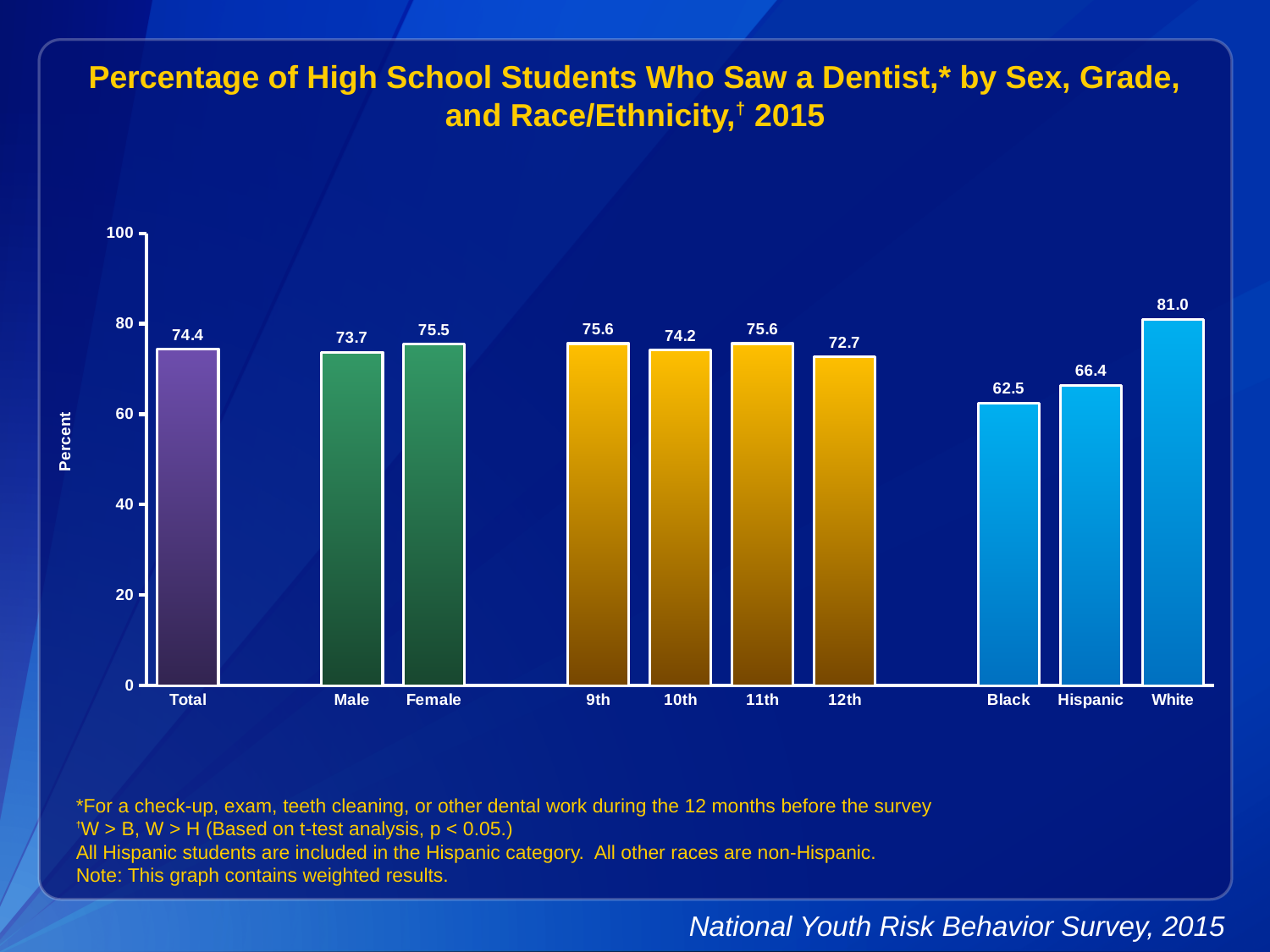

Percentage of High School Students Who Saw a Dentist,* by Sex, Grade, and Race/Ethnicity,† 2015

### Chart

| Category | Series 1 |
|---|---|
| Total | 74.4 |
|  | None |
| Male | 73.7 |
| Female | 75.5 |
|  | None |
| 9th | 75.6 |
| 10th | 74.2 |
| 11th | 75.6 |
| 12th | 72.7 |
|  | None |
| Black | 62.5 |
| Hispanic | 66.4 |
| White | 81.0 |
*For a check-up, exam, teeth cleaning, or other dental work during the 12 months before the survey
†W > B, W > H (Based on t-test analysis, p < 0.05.)
All Hispanic students are included in the Hispanic category.  All other races are non-Hispanic.
Note: This graph contains weighted results.
National Youth Risk Behavior Survey, 2015